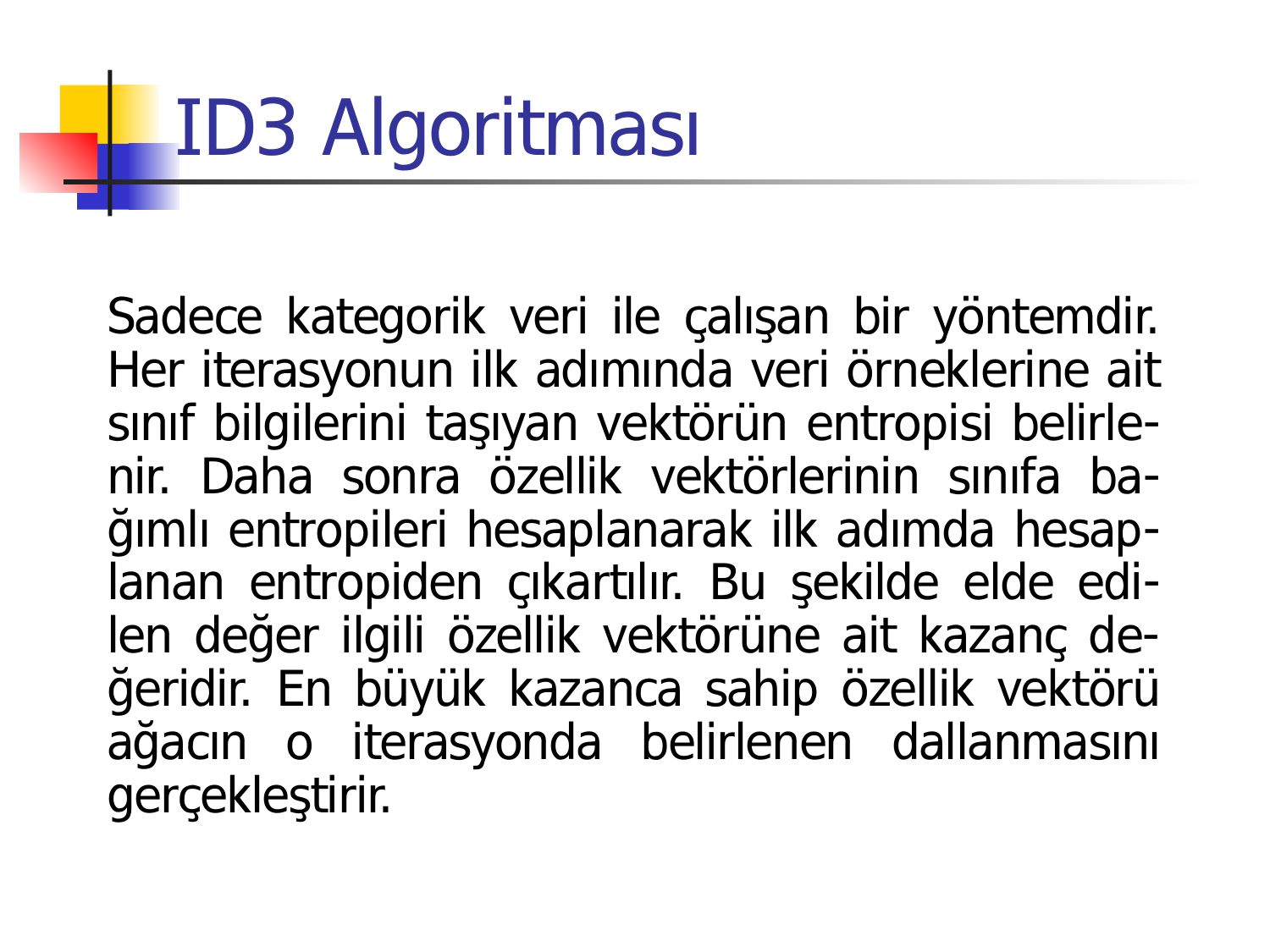

# ID3 Algoritması
Sadece kategorik veri ile çalışan bir yöntemdir. Her iterasyonun ilk adımında veri örneklerine ait sınıf bilgilerini taşıyan vektörün entropisi belirle-nir. Daha sonra özellik vektörlerinin sınıfa ba-ğımlı entropileri hesaplanarak ilk adımda hesap-lanan entropiden çıkartılır. Bu şekilde elde edi-len değer ilgili özellik vektörüne ait kazanç de-ğeridir. En büyük kazanca sahip özellik vektörü ağacın o iterasyonda belirlenen dallanmasını gerçekleştirir.